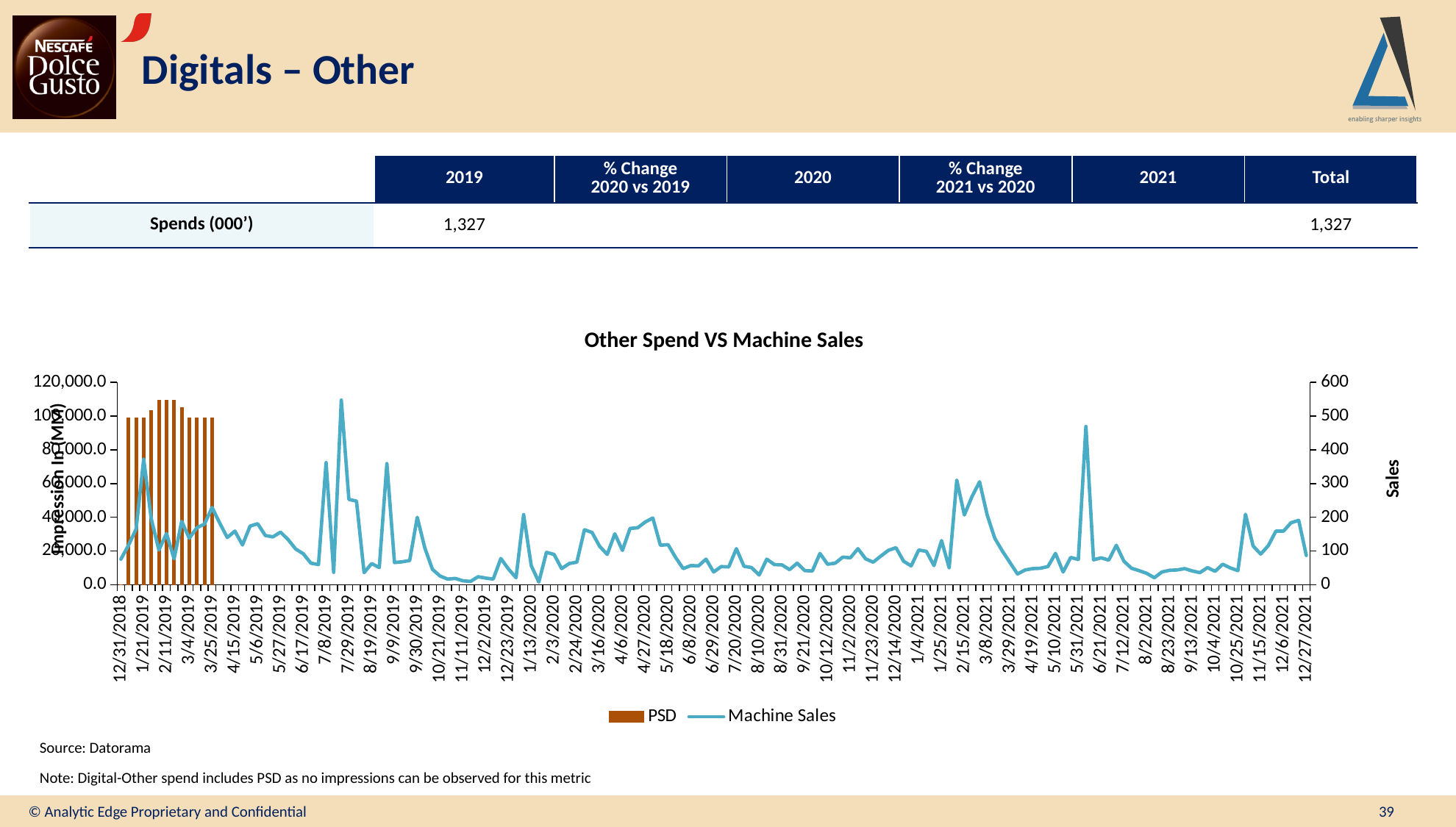

# Digitals – Other
|  | 2019 | % Change 2020 vs 2019 | 2020 | % Change 2021 vs 2020 | 2021 | Total |
| --- | --- | --- | --- | --- | --- | --- |
| Spends (000’) | 1,327 |  |  |  |  | 1,327 |
Other Spend VS Machine Sales

### Chart

| Category | PSD | Machine Sales |
|---|---|---|
| 43465 | 0.0 | 76.0 |
| 43472 | 98846.774193545 | 117.0 |
| 43479 | 98846.774193545 | 165.0 |
| 43486 | 98846.774193545 | 372.0 |
| 43493 | 103385.656682027 | 195.0 |
| 43500 | 109437.500000003 | 103.0 |
| 43507 | 109437.500000003 | 152.0 |
| 43514 | 109437.500000003 | 77.0 |
| 43521 | 104898.617511521 | 188.0 |
| 43528 | 98846.774193545 | 138.0 |
| 43535 | 98846.774193545 | 169.0 |
| 43542 | 98846.774193545 | 180.0 |
| 43549 | 98846.774193545 | 229.0 |
| 43556 | None | 183.0 |
| 43563 | None | 140.0 |
| 43570 | None | 159.0 |
| 43577 | None | 118.0 |
| 43584 | None | 174.0 |
| 43591 | None | 181.0 |
| 43598 | None | 146.0 |
| 43605 | None | 142.0 |
| 43612 | None | 156.0 |
| 43619 | None | 134.0 |
| 43626 | None | 106.0 |
| 43633 | None | 92.0 |
| 43640 | None | 64.0 |
| 43647 | None | 60.0 |
| 43654 | None | 362.0 |
| 43661 | None | 37.0 |
| 43668 | None | 547.0 |
| 43675 | None | 253.0 |
| 43682 | None | 248.0 |
| 43689 | None | 36.0 |
| 43696 | None | 63.0 |
| 43703 | None | 51.0 |
| 43710 | None | 359.0 |
| 43717 | None | 66.0 |
| 43724 | None | 68.0 |
| 43731 | None | 72.0 |
| 43738 | None | 200.0 |
| 43745 | None | 109.0 |
| 43752 | None | 46.0 |
| 43759 | None | 26.0 |
| 43766 | None | 17.0 |
| 43773 | None | 19.0 |
| 43780 | None | 12.0 |
| 43787 | None | 10.0 |
| 43794 | None | 24.0 |
| 43801 | None | 20.0 |
| 43808 | None | 17.0 |
| 43815 | None | 78.0 |
| 43822 | None | 47.0 |
| 43829 | None | 21.0 |
| 43836 | None | 208.0 |
| 43843 | None | 57.0 |
| 43850 | None | 8.0 |
| 43857 | None | 96.0 |
| 43864 | None | 90.0 |
| 43871 | None | 48.0 |
| 43878 | None | 63.0 |
| 43885 | None | 67.0 |
| 43892 | None | 163.0 |
| 43899 | None | 155.0 |
| 43906 | None | 114.0 |
| 43913 | None | 90.0 |
| 43920 | None | 151.0 |
| 43927 | None | 102.0 |
| 43934 | None | 167.0 |
| 43941 | None | 169.0 |
| 43948 | None | 186.0 |
| 43955 | None | 198.0 |
| 43962 | None | 117.0 |
| 43969 | None | 119.0 |
| 43976 | None | 81.0 |
| 43983 | None | 48.0 |
| 43990 | None | 57.0 |
| 43997 | None | 56.0 |
| 44004 | None | 76.0 |
| 44011 | None | 38.0 |
| 44018 | None | 54.0 |
| 44025 | None | 53.0 |
| 44032 | None | 107.0 |
| 44039 | None | 55.0 |
| 44046 | None | 51.0 |
| 44053 | None | 29.0 |
| 44060 | None | 76.0 |
| 44067 | None | 60.0 |
| 44074 | None | 59.0 |
| 44081 | None | 45.0 |
| 44088 | None | 64.0 |
| 44095 | None | 42.0 |
| 44102 | None | 41.0 |
| 44109 | None | 93.0 |
| 44116 | None | 61.0 |
| 44123 | None | 64.0 |
| 44130 | None | 82.0 |
| 44137 | None | 80.0 |
| 44144 | None | 107.0 |
| 44151 | None | 77.0 |
| 44158 | None | 67.0 |
| 44165 | None | 85.0 |
| 44172 | None | 102.0 |
| 44179 | None | 110.0 |
| 44186 | None | 70.0 |
| 44193 | None | 56.0 |
| 44200 | None | 103.0 |
| 44207 | None | 99.0 |
| 44214 | None | 57.0 |
| 44221 | None | 131.0 |
| 44228 | None | 50.0 |
| 44235 | None | 310.0 |
| 44242 | None | 207.0 |
| 44249 | None | 261.0 |
| 44256 | None | 305.0 |
| 44263 | None | 207.0 |
| 44270 | None | 138.0 |
| 44277 | None | 100.0 |
| 44284 | None | 66.0 |
| 44291 | None | 32.0 |
| 44298 | None | 44.0 |
| 44305 | None | 48.0 |
| 44312 | None | 49.0 |
| 44319 | None | 54.0 |
| 44326 | None | 93.0 |
| 44333 | None | 38.0 |
| 44340 | None | 81.0 |
| 44347 | None | 75.0 |
| 44354 | None | 469.0 |
| 44361 | None | 74.0 |
| 44368 | None | 80.0 |
| 44375 | None | 73.0 |
| 44382 | None | 117.0 |
| 44389 | None | 70.0 |
| 44396 | None | 49.0 |
| 44403 | None | 42.0 |
| 44410 | None | 34.0 |
| 44417 | None | 21.0 |
| 44424 | None | 38.0 |
| 44431 | None | 43.0 |
| 44438 | None | 44.0 |
| 44445 | None | 48.0 |
| 44452 | None | 41.0 |
| 44459 | None | 36.0 |
| 44466 | None | 51.0 |
| 44473 | None | 40.0 |
| 44480 | None | 61.0 |
| 44487 | None | 50.0 |
| 44494 | None | 42.0 |
| 44501 | None | 209.0 |
| 44508 | None | 115.0 |
| 44515 | None | 91.0 |
| 44522 | None | 116.0 |
| 44529 | None | 159.0 |
| 44536 | None | 159.0 |
| 44543 | None | 184.0 |
| 44550 | None | 191.0 |
| 44557 | None | 87.0 |
Impression In (MM)
Sales
Source: Datorama
Note: Digital-Other spend includes PSD as no impressions can be observed for this metric
© Analytic Edge Proprietary and Confidential
39